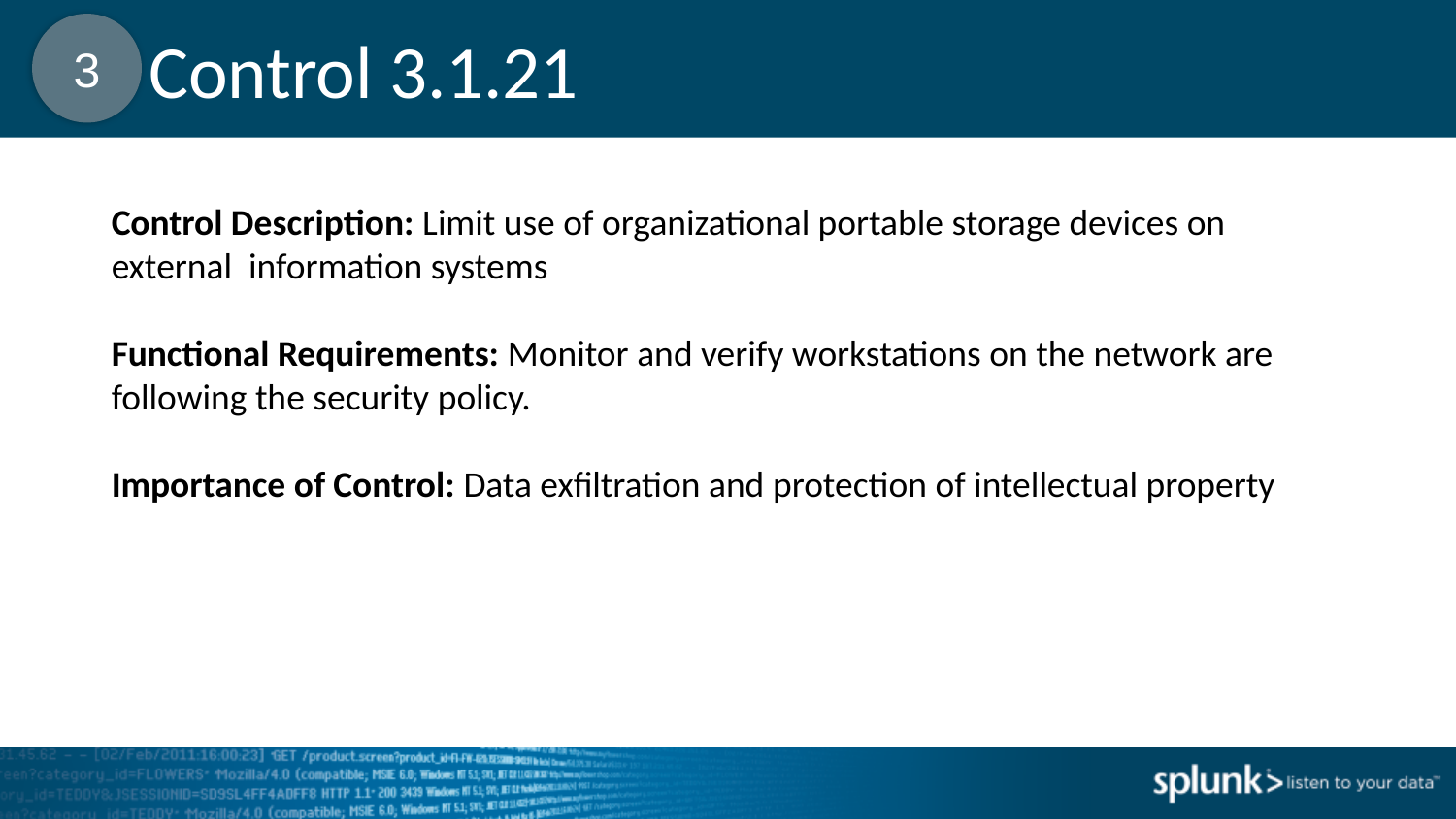

Control 3.1.21
3
Control Description: Limit use of organizational portable storage devices on external  information systems

Functional Requirements: Monitor and verify workstations on the network are following the security policy.

Importance of Control: Data exfiltration and protection of intellectual property